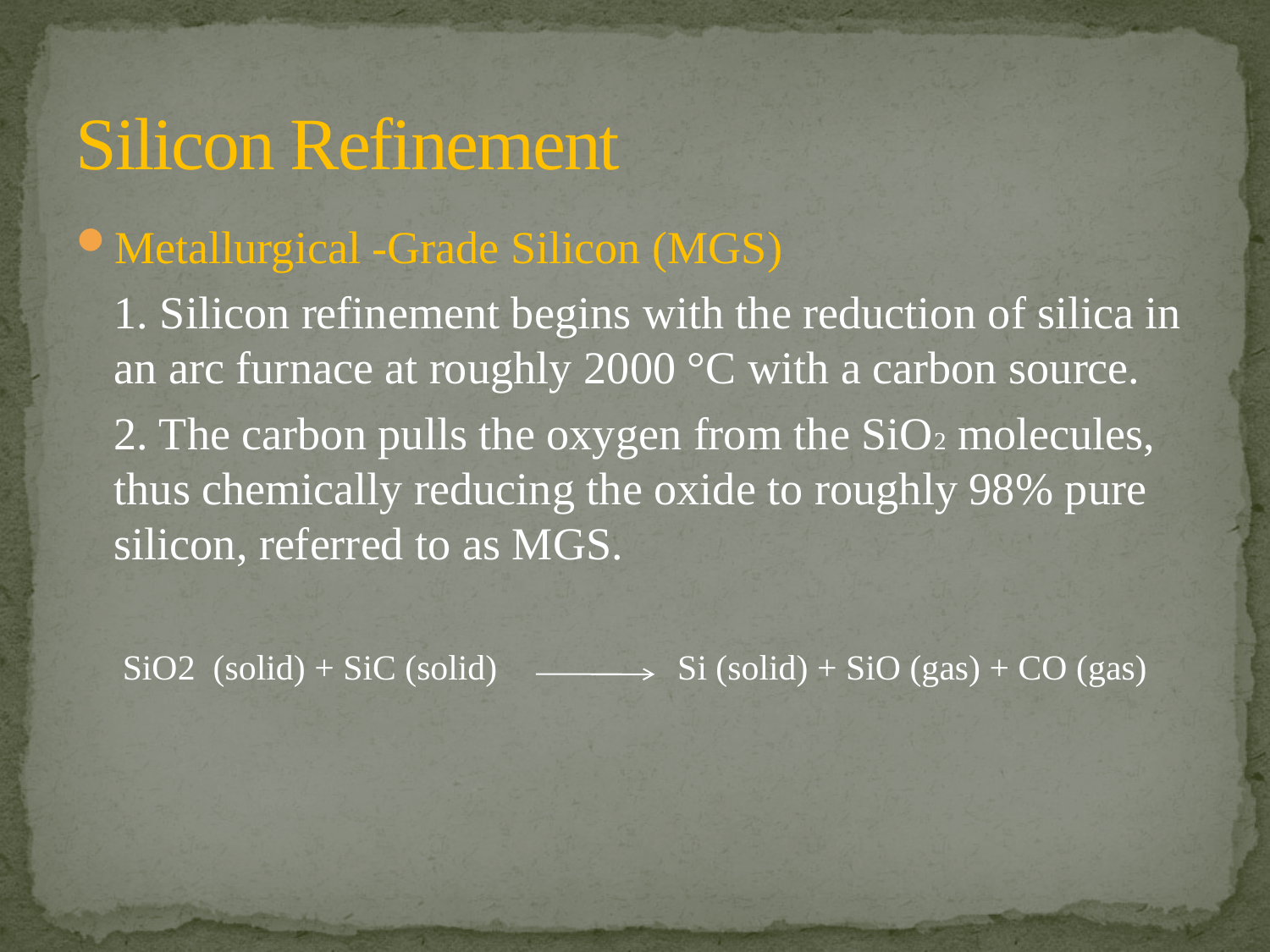

# Silicon Refinement
Metallurgical -Grade Silicon (MGS)
	1. Silicon refinement begins with the reduction of silica in an arc furnace at roughly 2000 °C with a carbon source.
	2. The carbon pulls the oxygen from the SiO2 molecules, thus chemically reducing the oxide to roughly 98% pure silicon, referred to as MGS.

SiO2  (solid) + SiC (solid)		 Si (solid) + SiO (gas) + CO (gas)